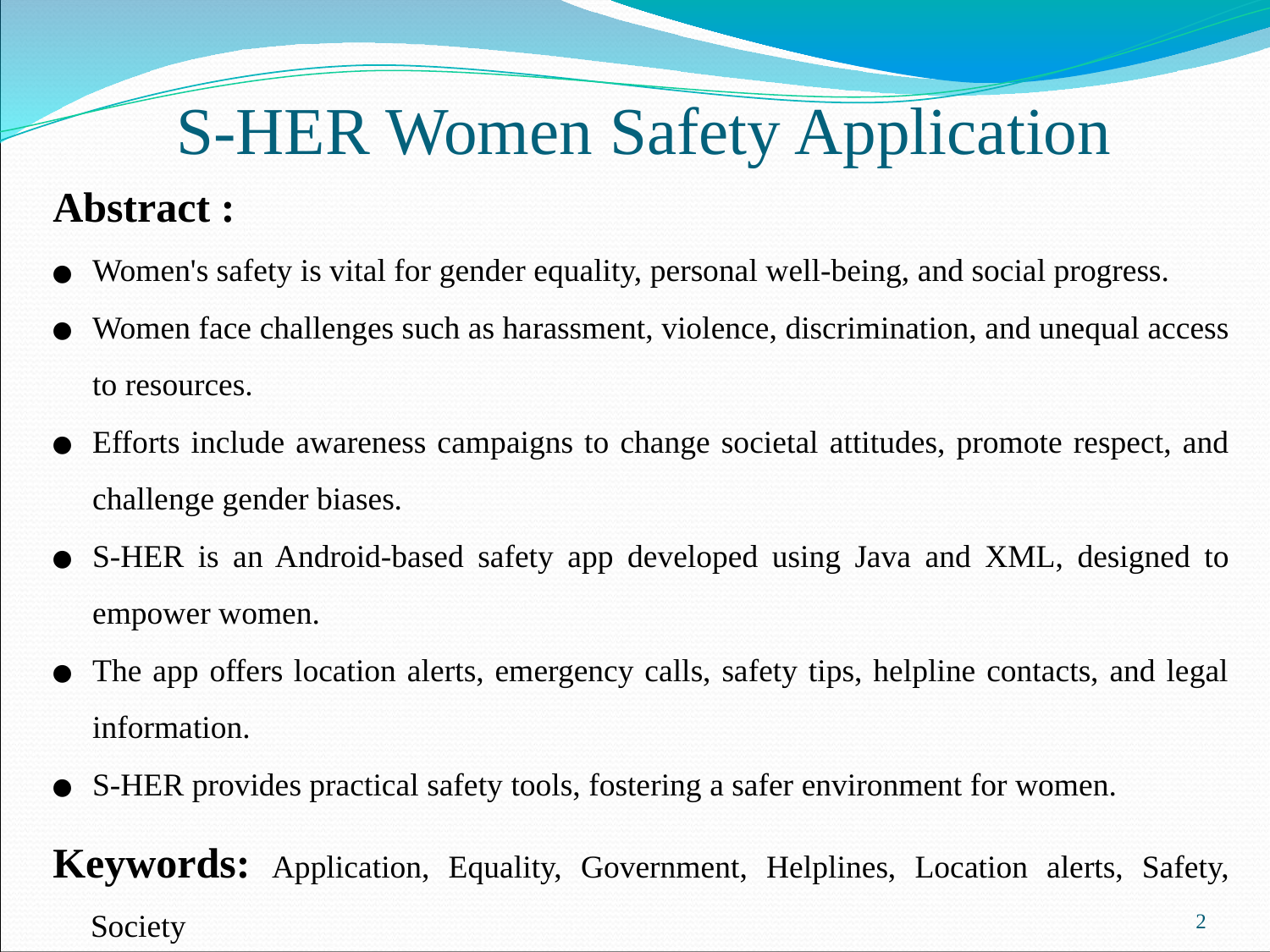

# S-HER Women Safety Application
Abstract :
Women's safety is vital for gender equality, personal well-being, and social progress.
Women face challenges such as harassment, violence, discrimination, and unequal access to resources.
Efforts include awareness campaigns to change societal attitudes, promote respect, and challenge gender biases.
S-HER is an Android-based safety app developed using Java and XML, designed to empower women.
The app offers location alerts, emergency calls, safety tips, helpline contacts, and legal information.
S-HER provides practical safety tools, fostering a safer environment for women.
Keywords: Application, Equality, Government, Helplines, Location alerts, Safety, Society
2